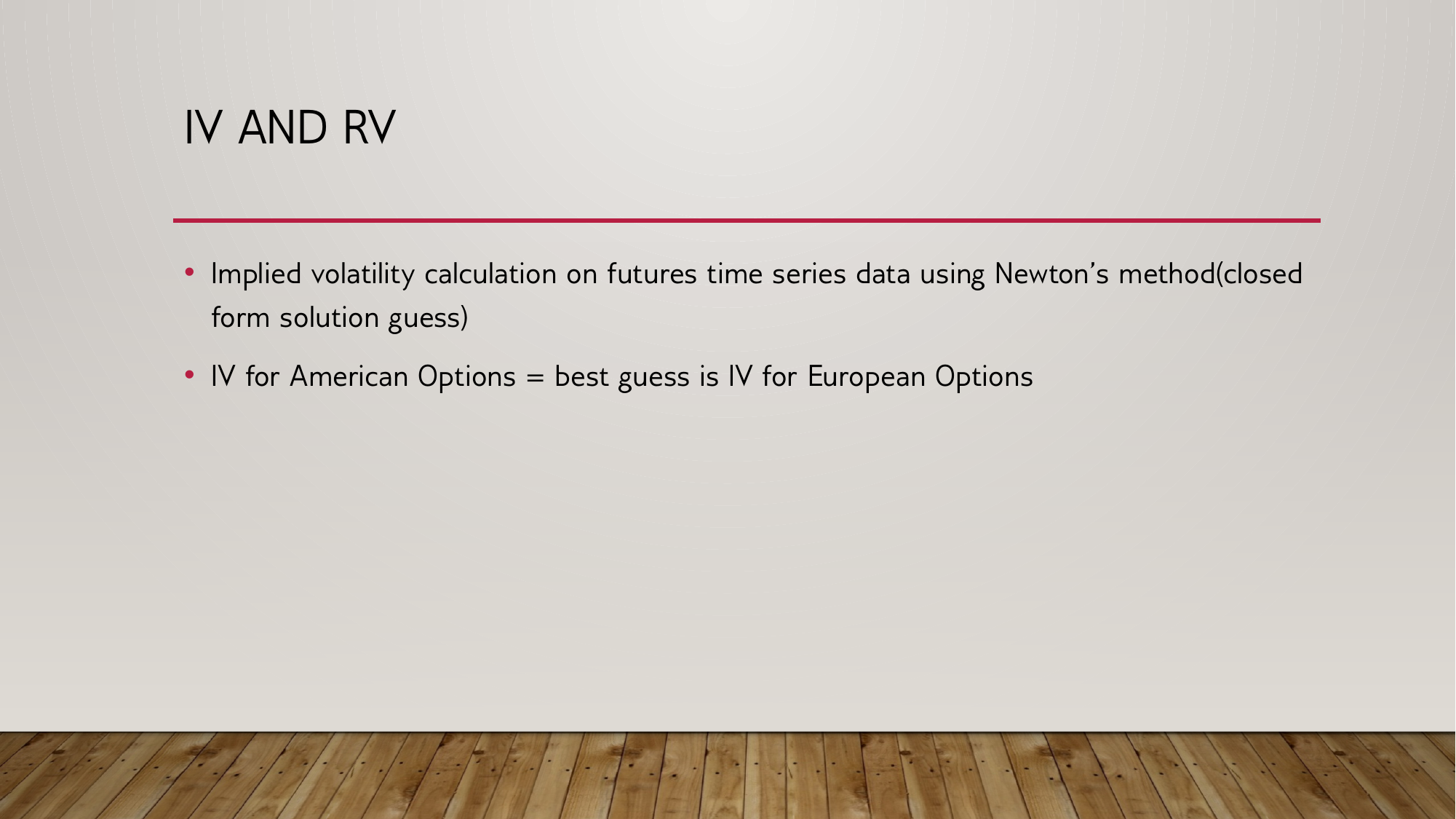

# Iv and rv
Implied volatility calculation on futures time series data using Newton’s method(closed form solution guess)
IV for American Options = best guess is IV for European Options